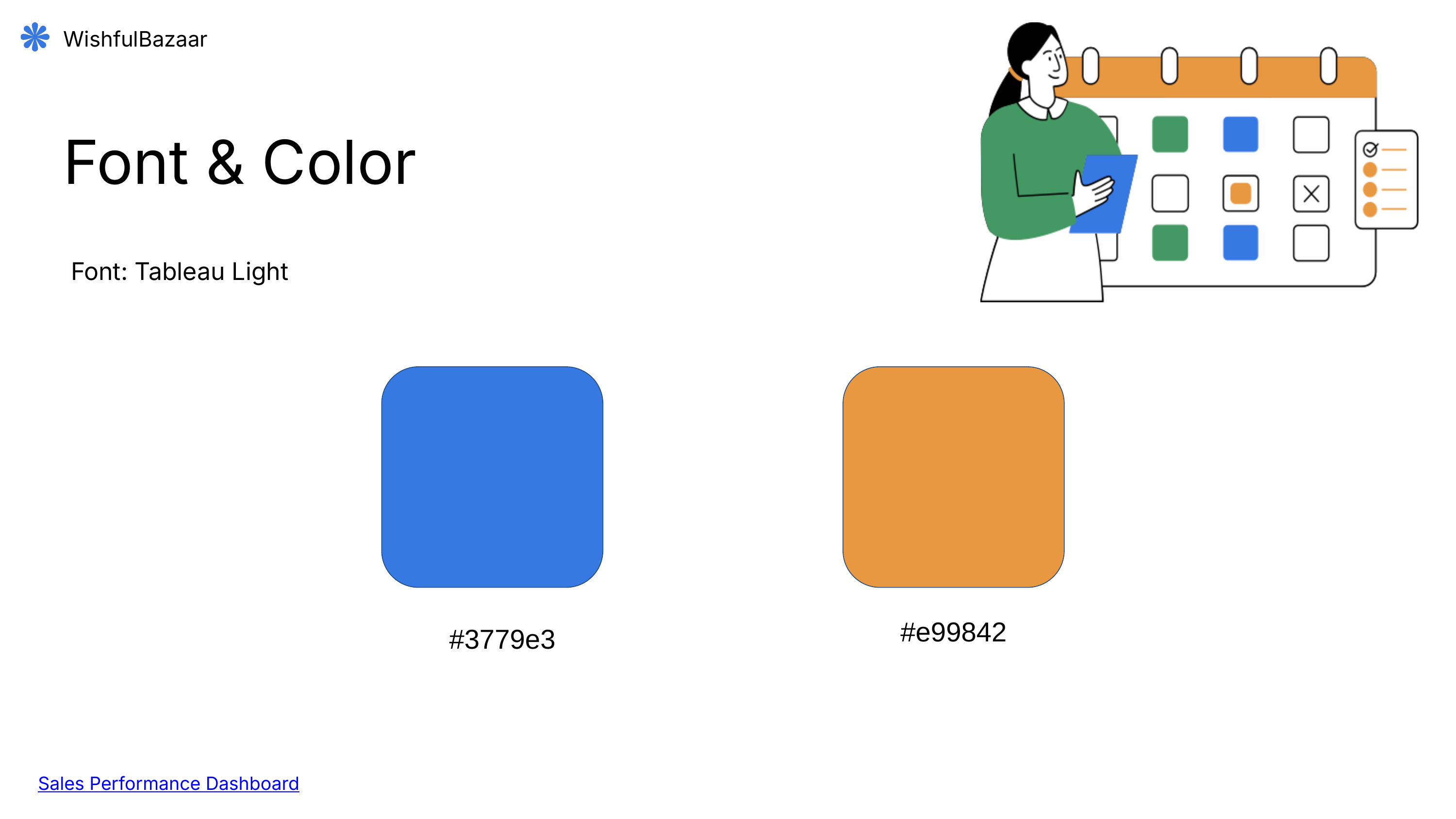

WishfulBazaar
Font & Color
 Font: Tableau Light

#e99842
#3779e3
Sales Performance Dashboard